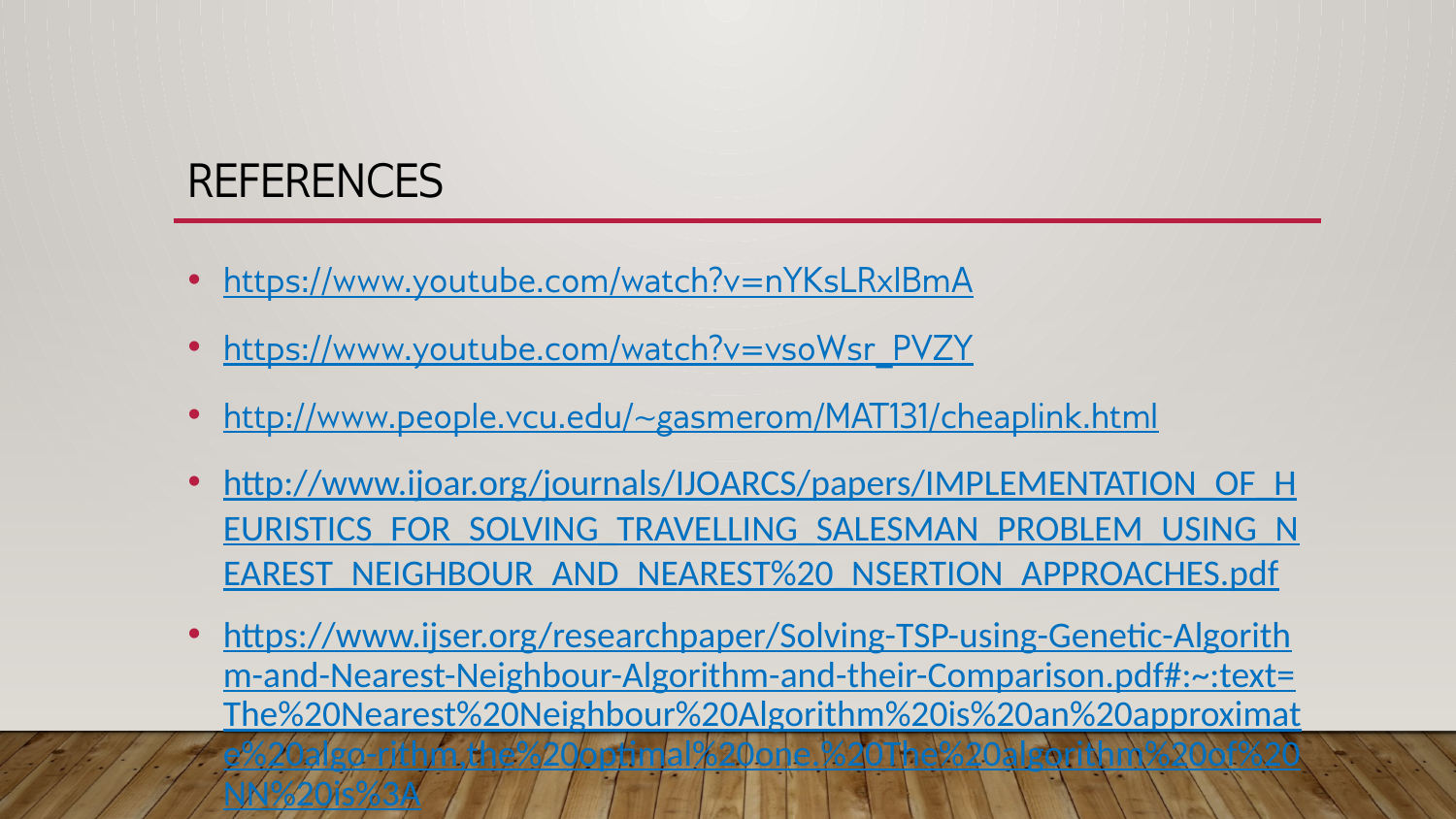

# REFERENCES
https://www.youtube.com/watch?v=nYKsLRxIBmA
https://www.youtube.com/watch?v=vsoWsr_PVZY
http://www.people.vcu.edu/~gasmerom/MAT131/cheaplink.html
http://www.ijoar.org/journals/IJOARCS/papers/IMPLEMENTATION_OF_HEURISTICS_FOR_SOLVING_TRAVELLING_SALESMAN_PROBLEM_USING_NEAREST_NEIGHBOUR_AND_NEAREST%20_NSERTION_APPROACHES.pdf
https://www.ijser.org/researchpaper/Solving-TSP-using-Genetic-Algorithm-and-Nearest-Neighbour-Algorithm-and-their-Comparison.pdf#:~:text=The%20Nearest%20Neighbour%20Algorithm%20is%20an%20approximate%20algo-rithm,the%20optimal%20one.%20The%20algorithm%20of%20NN%20is%3A
https://jlmartin.ku.edu/courses/math105-F11/Lectures/chapter6-part4.pdf